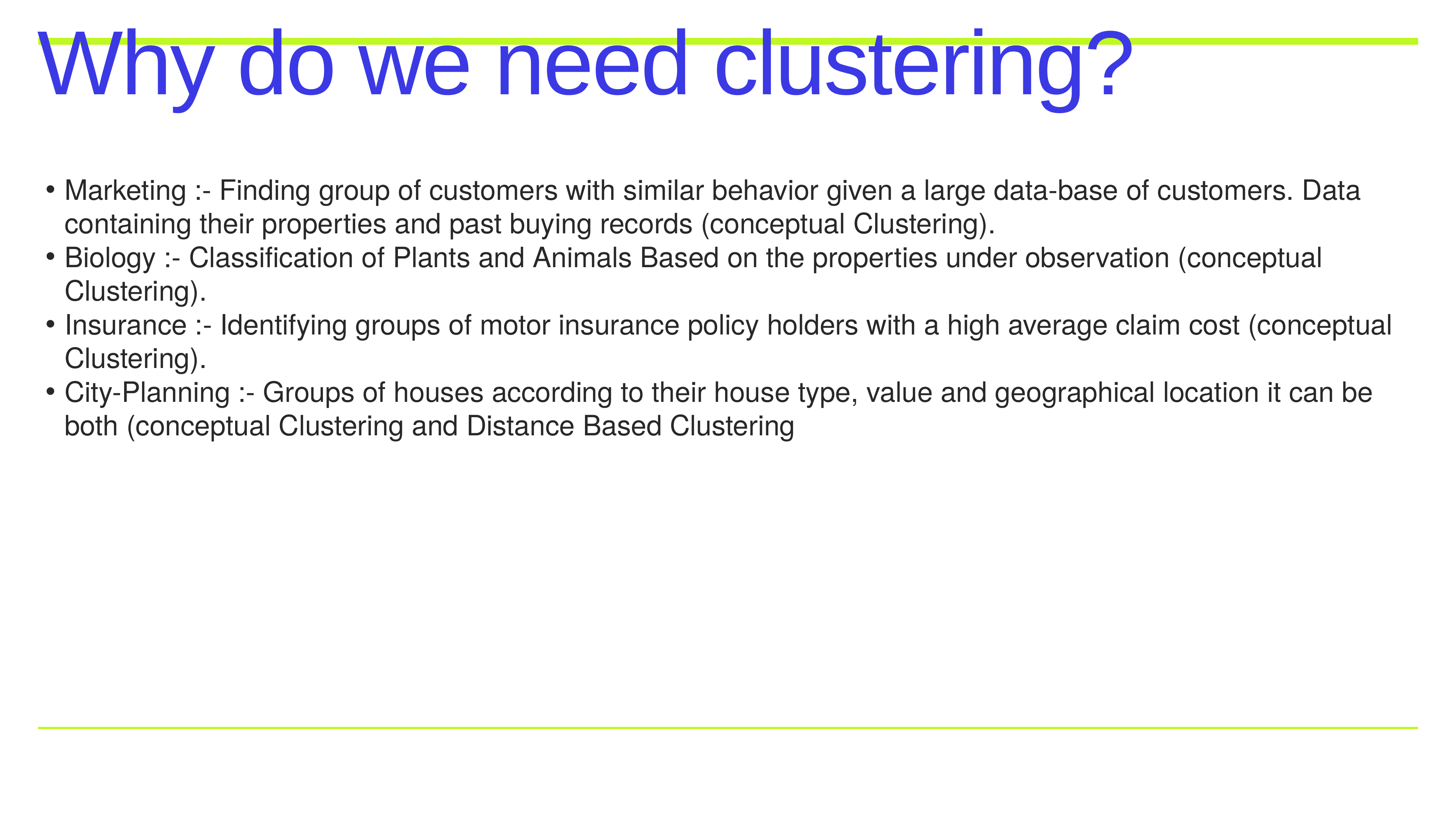

# Why do we need clustering?
Marketing :- Finding group of customers with similar behavior given a large data-base of customers. Data containing their properties and past buying records (conceptual Clustering).
Biology :- Classification of Plants and Animals Based on the properties under observation (conceptual Clustering).
Insurance :- Identifying groups of motor insurance policy holders with a high average claim cost (conceptual Clustering).
City-Planning :- Groups of houses according to their house type, value and geographical location it can be both (conceptual Clustering and Distance Based Clustering